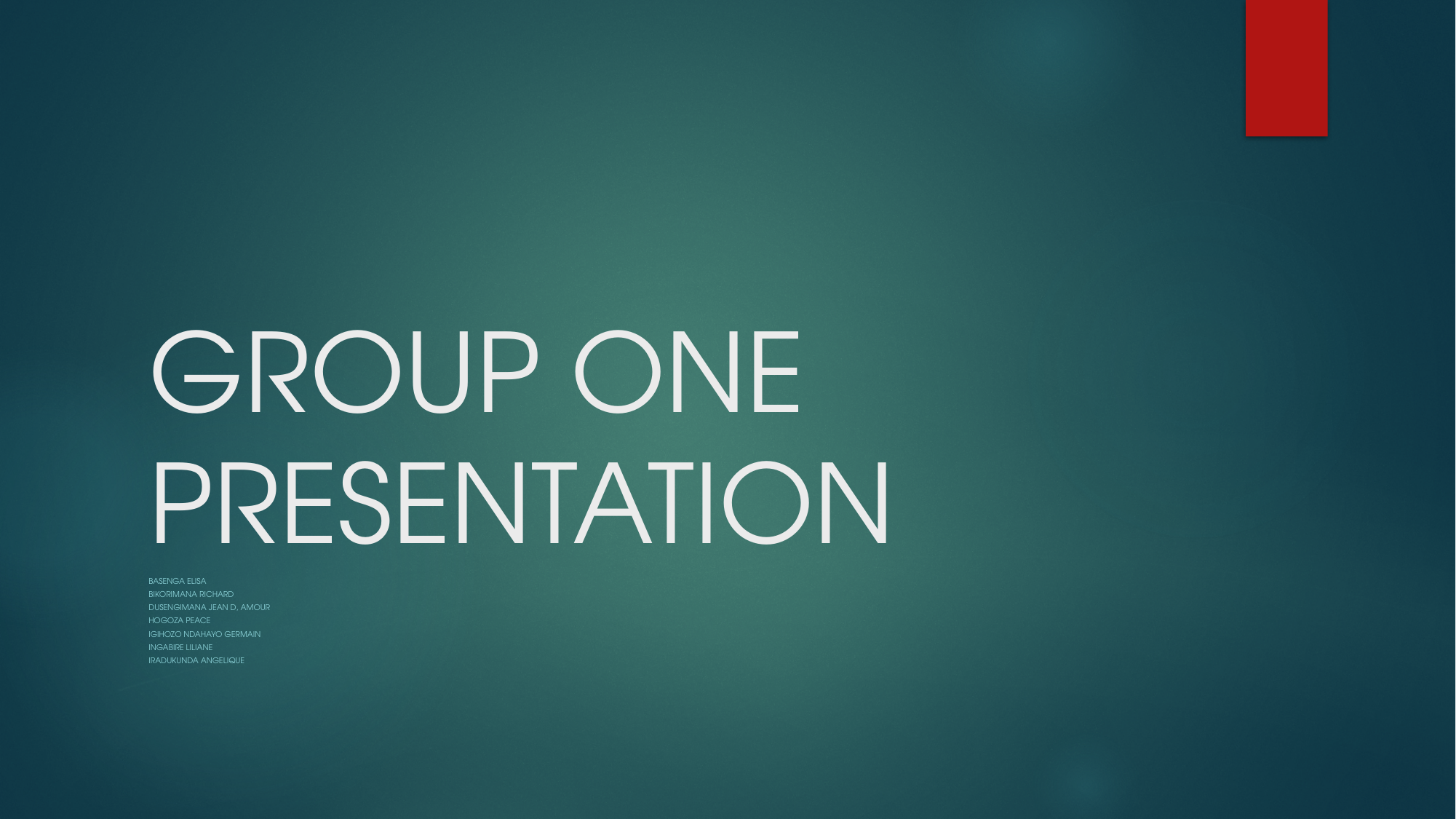

# GROUP ONE PRESENTATION
BASENGA Elisa
BIKORIMANA Richard
DUSENGIMANA Jean D, Amour
HOGOZA Peace
IGIHOZO Ndahayo Germain
INGABIRE Liliane
IRADUKUNDA Angelique